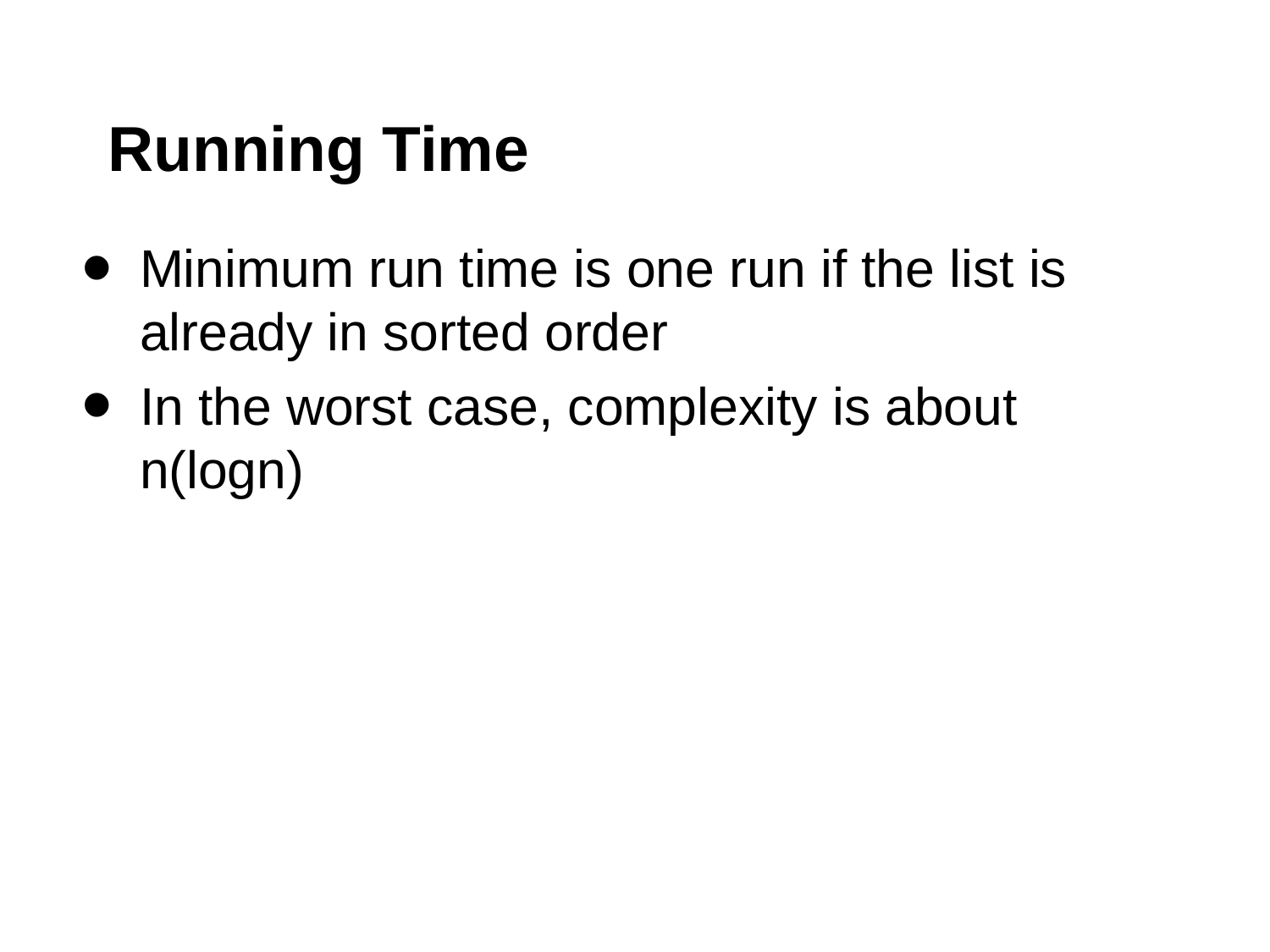

# Running Time
Minimum run time is one run if the list is already in sorted order
In the worst case, complexity is about n(logn)